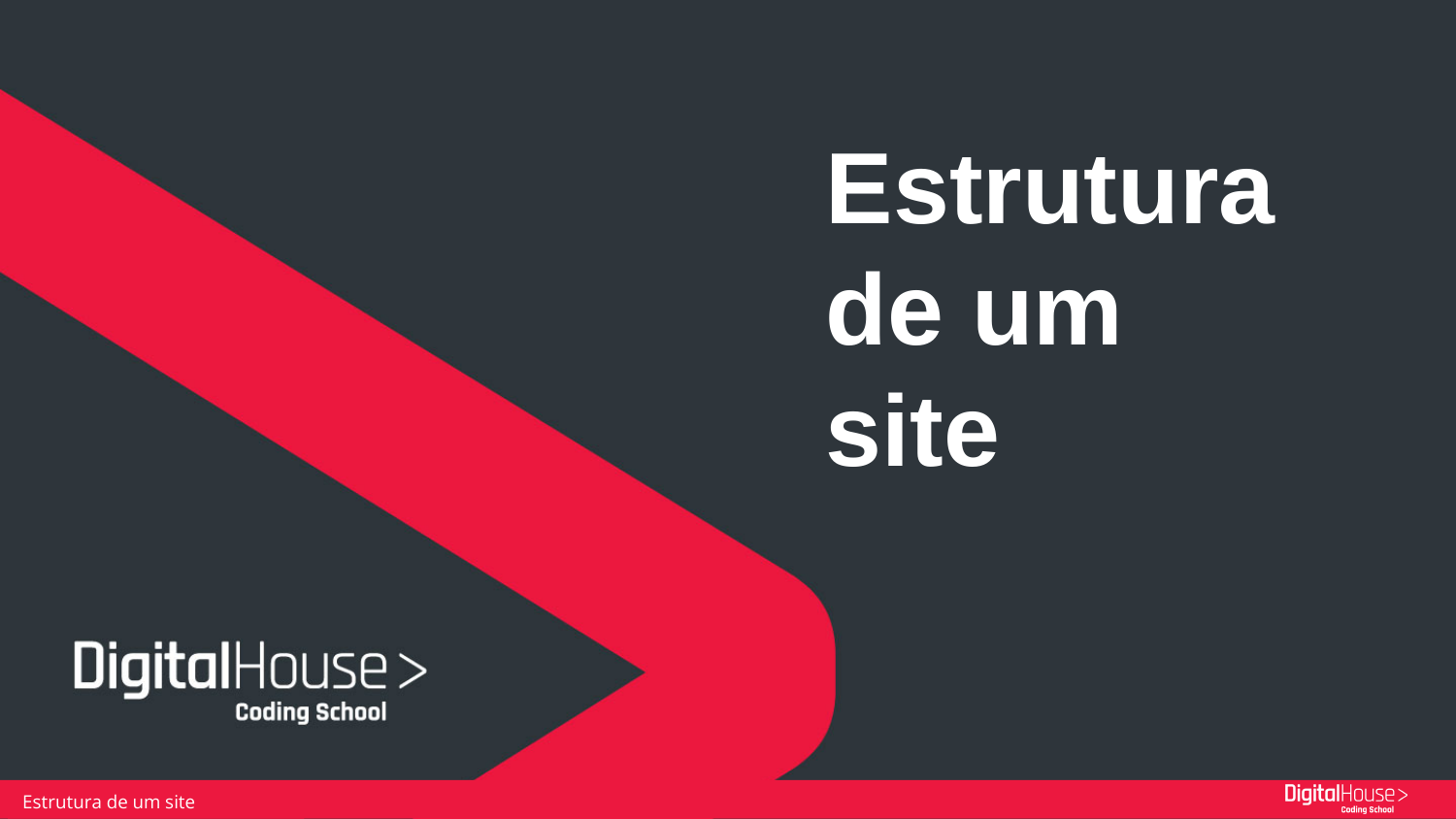

# Estrutura
de um site
Estrutura de um site